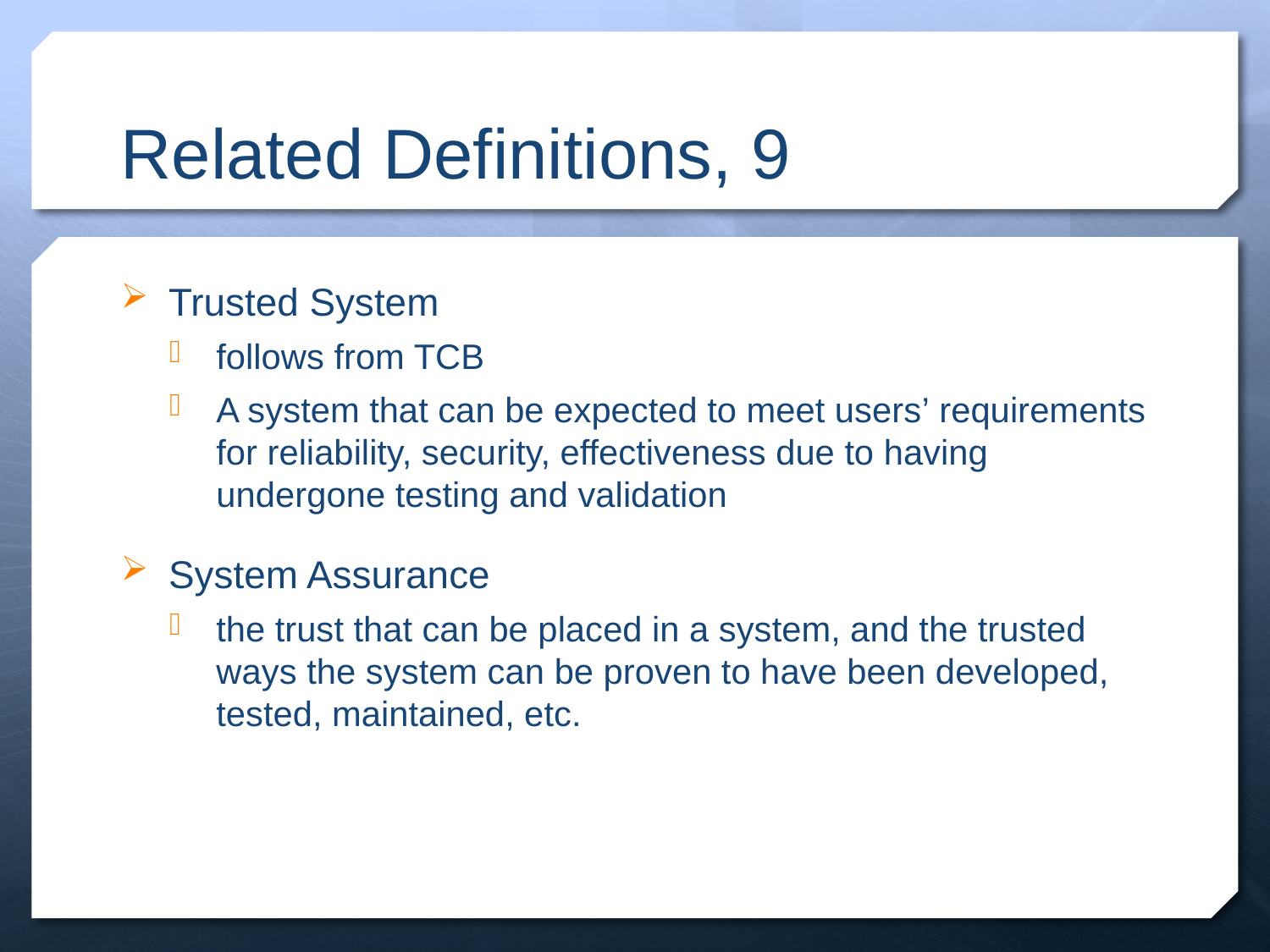

# Related Definitions, 9
Trusted System
follows from TCB
A system that can be expected to meet users’ requirements for reliability, security, effectiveness due to having undergone testing and validation
System Assurance
the trust that can be placed in a system, and the trusted ways the system can be proven to have been developed, tested, maintained, etc.